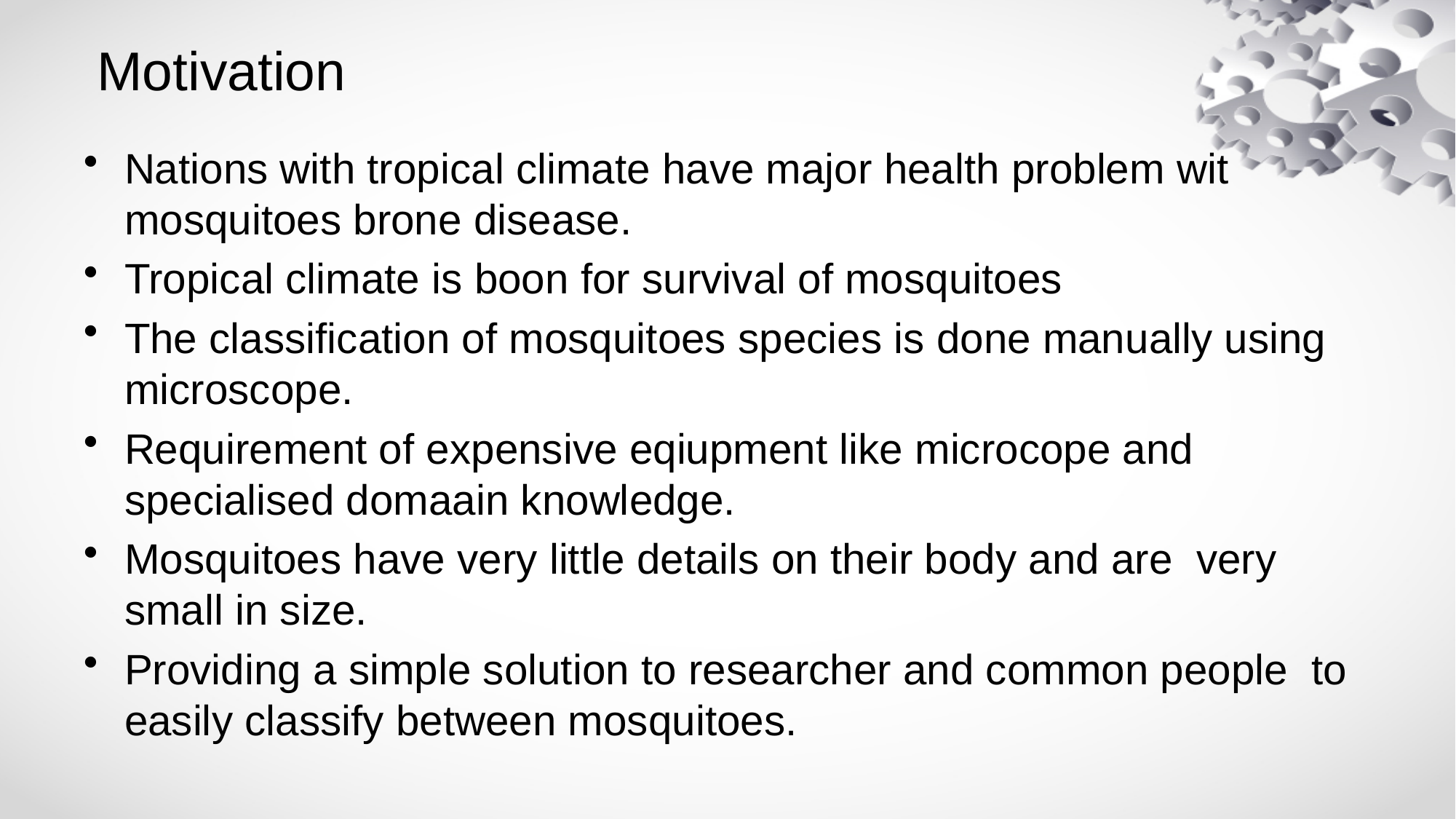

# Motivation
Nations with tropical climate have major health problem wit mosquitoes brone disease.
Tropical climate is boon for survival of mosquitoes
The classification of mosquitoes species is done manually using microscope.
Requirement of expensive eqiupment like microcope and specialised domaain knowledge.
Mosquitoes have very little details on their body and are  very small in size.
Providing a simple solution to researcher and common people  to easily classify between mosquitoes.